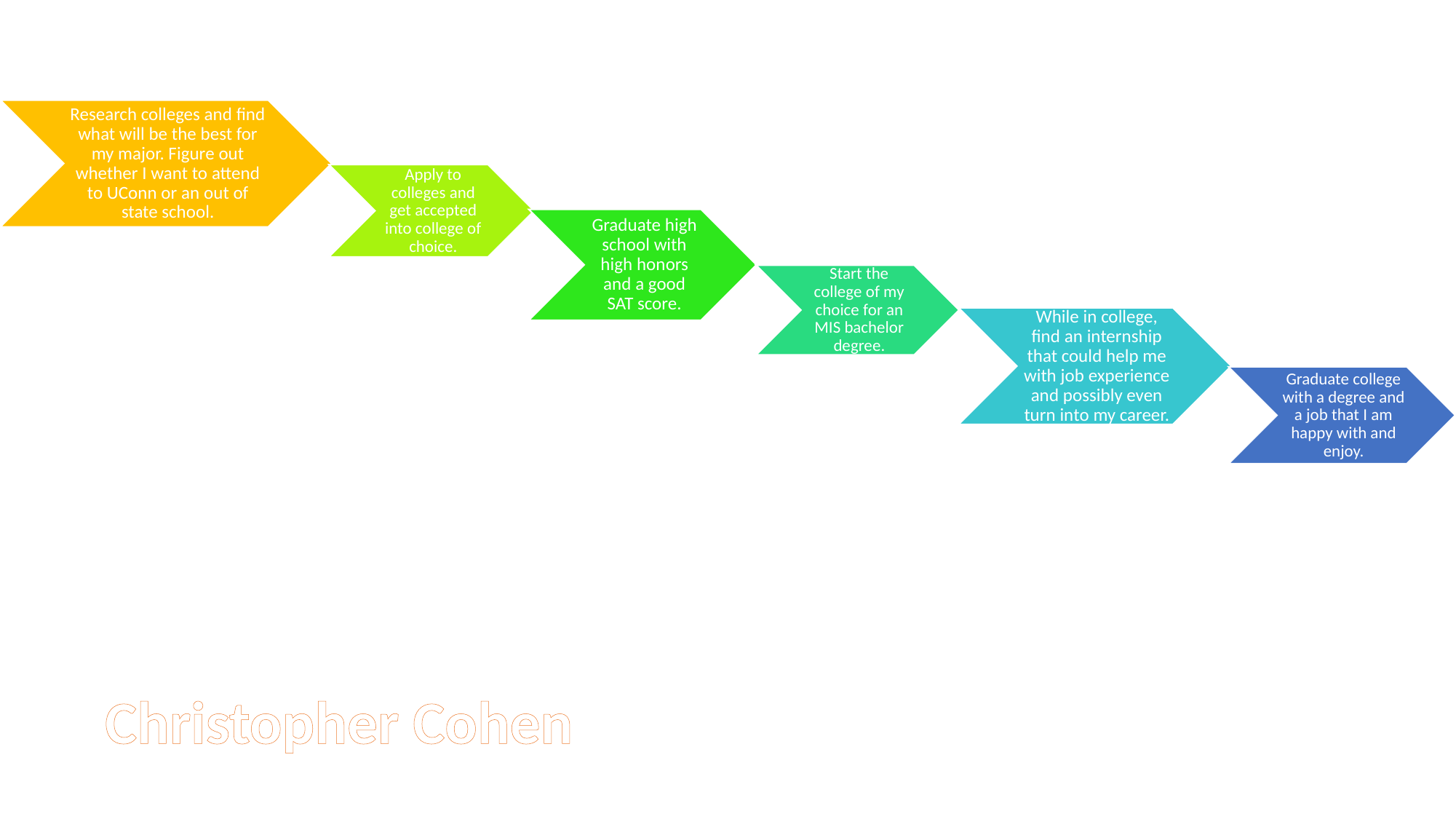

Research colleges and find what will be the best for my major. Figure out whether I want to attend to UConn or an out of state school.
Apply to colleges and get accepted into college of choice.
Graduate high school with high honors and a good SAT score.
Start the college of my choice for an MIS bachelor degree.
While in college, find an internship that could help me with job experience and possibly even turn into my career.
Graduate college with a degree and a job that I am happy with and enjoy.
Christopher Cohen